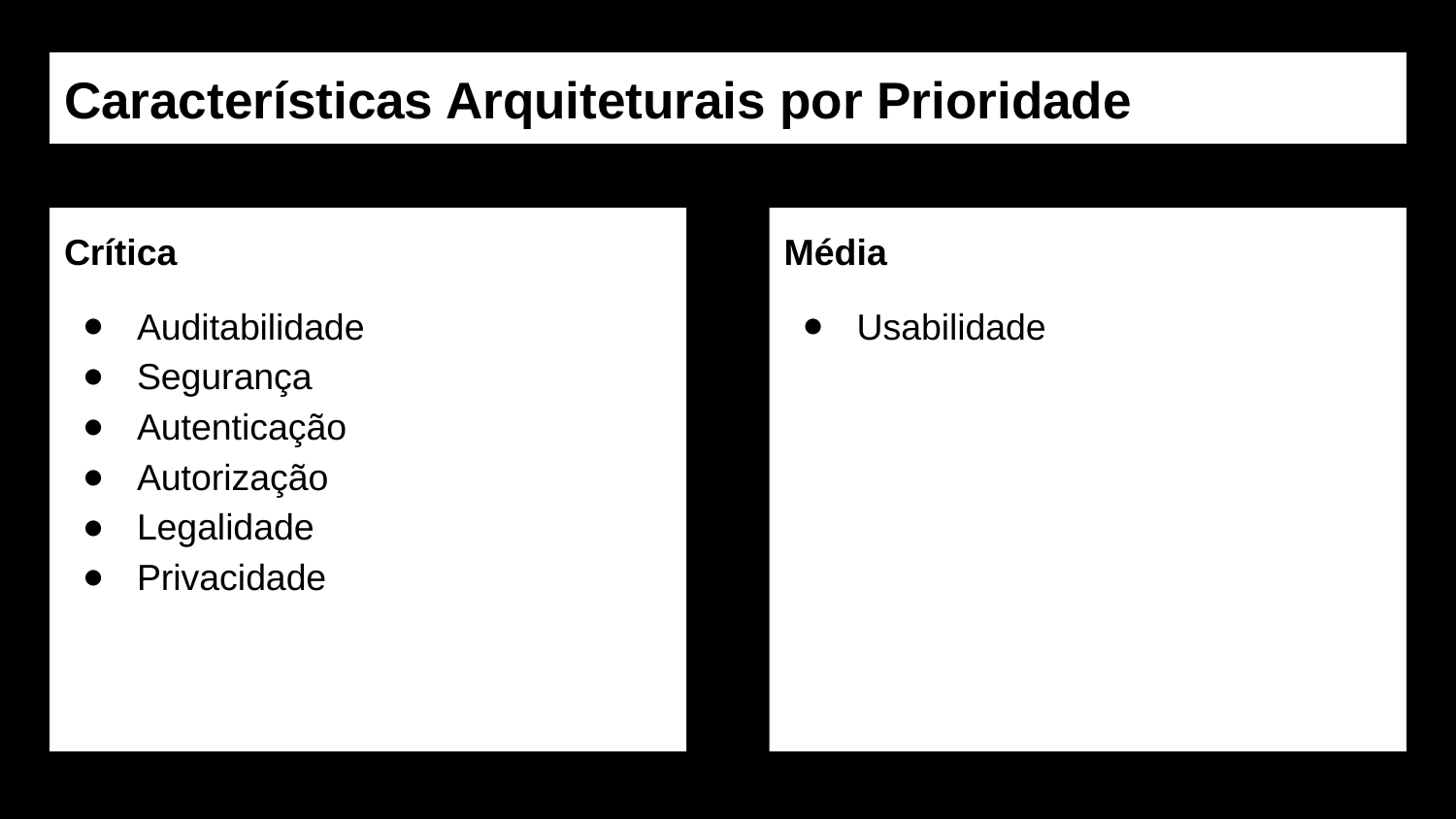

# Características Arquiteturais por Prioridade
Crítica
Auditabilidade
Segurança
Autenticação
Autorização
Legalidade
Privacidade
Média
Usabilidade